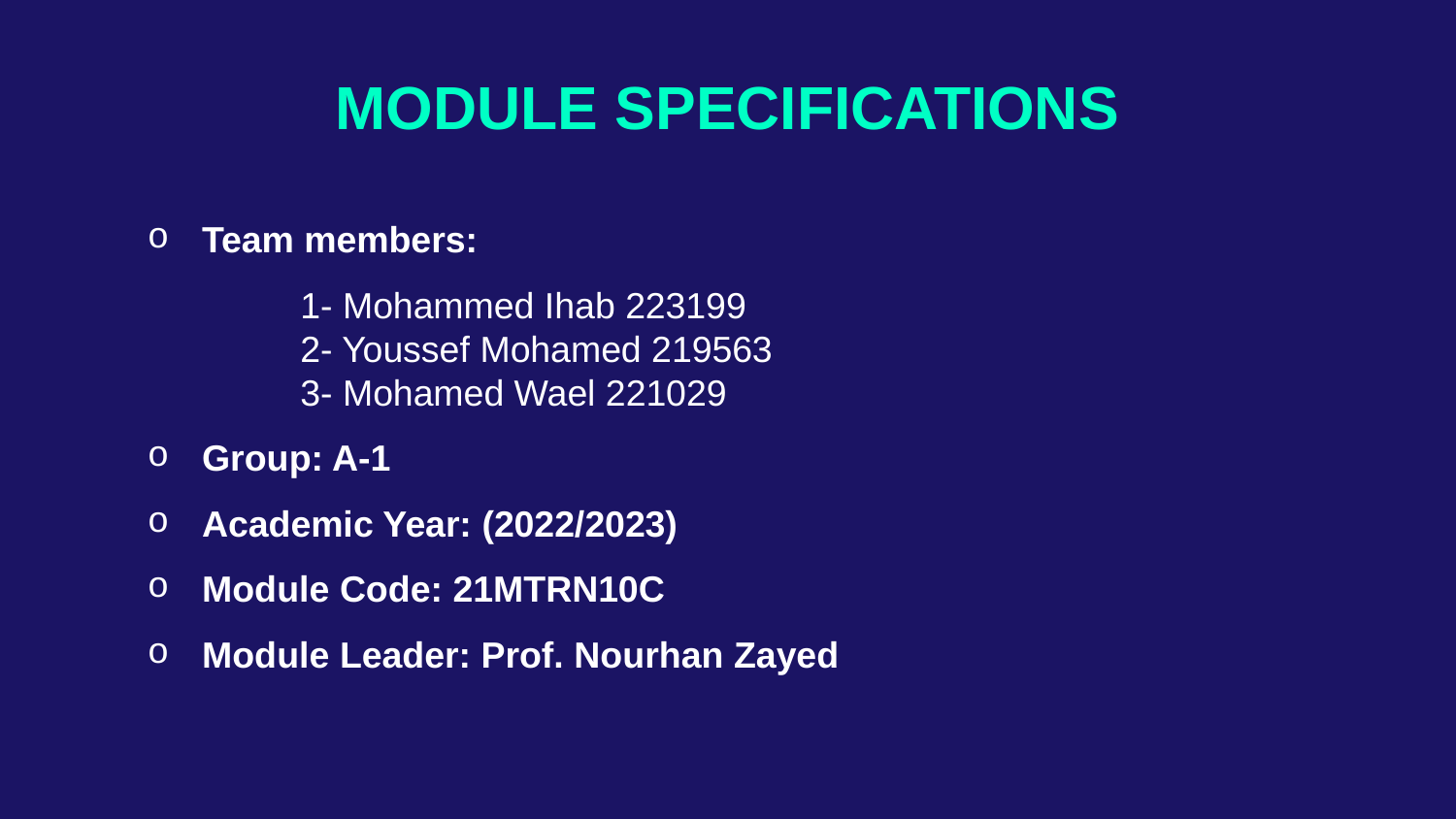

# MODULE SPECIFICATIONS
Team members:
               1- Mohammed Ihab 223199
               2- Youssef Mohamed 219563
               3- Mohamed Wael 221029
Group: A-1
Academic Year: (2022/2023)
Module Code: 21MTRN10C
Module Leader: Prof. Nourhan Zayed